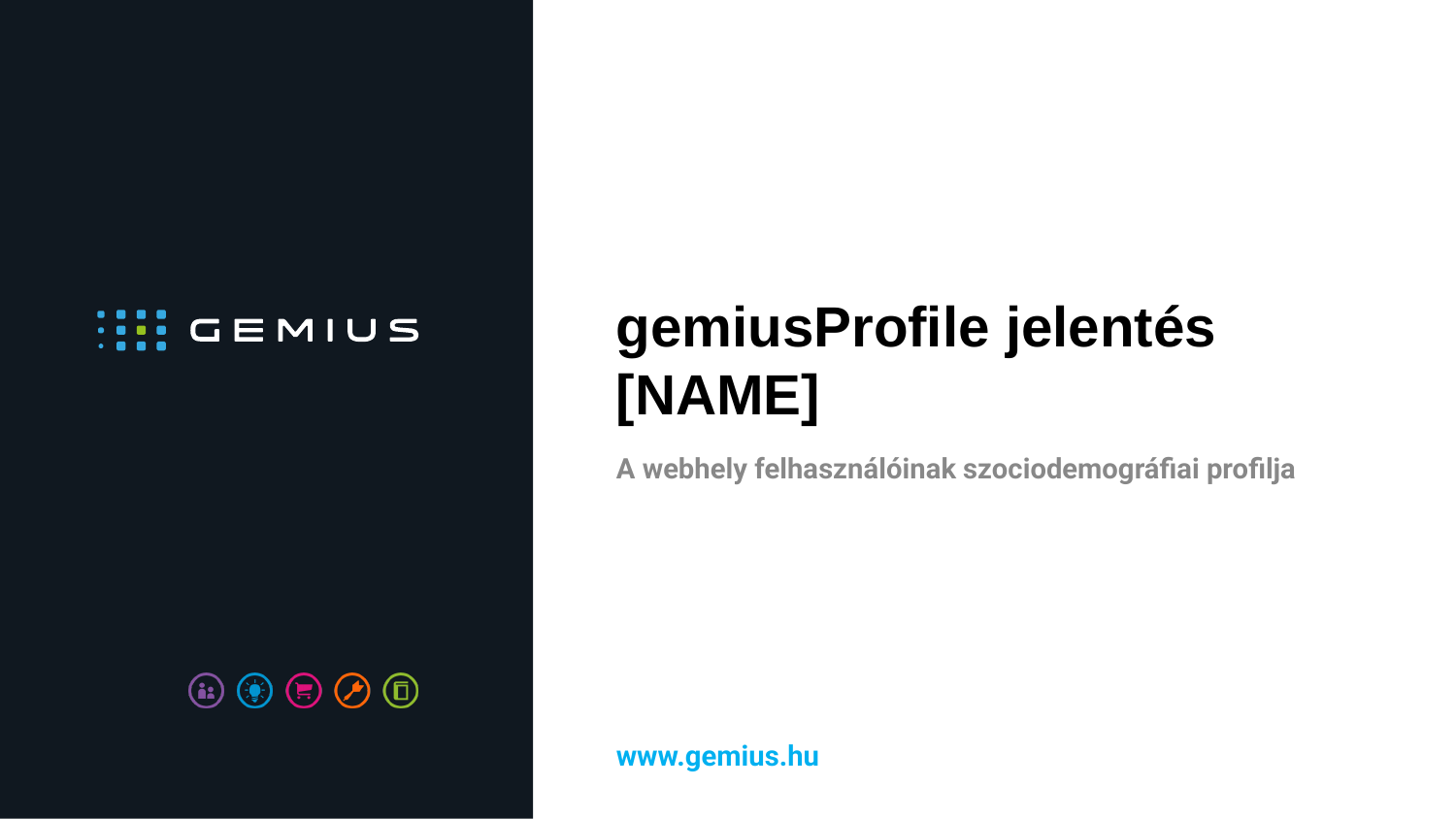

# gemiusProfile jelentés [NAME]
A webhely felhasználóinak szociodemográfiai profilja

www.gemius.hu